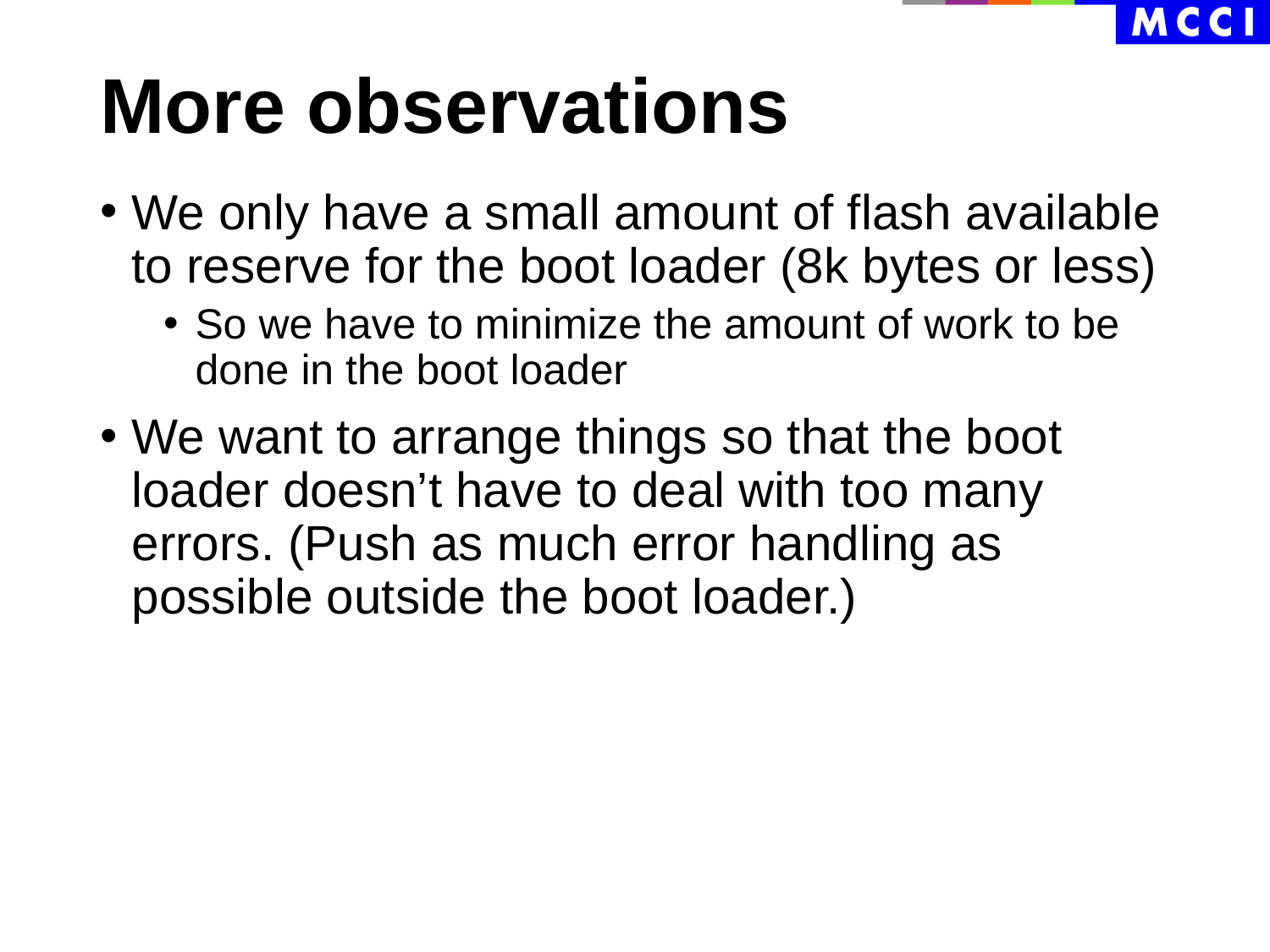

# More observations
We only have a small amount of flash available to reserve for the boot loader (8k bytes or less)
So we have to minimize the amount of work to be done in the boot loader
We want to arrange things so that the boot loader doesn’t have to deal with too many errors. (Push as much error handling as possible outside the boot loader.)